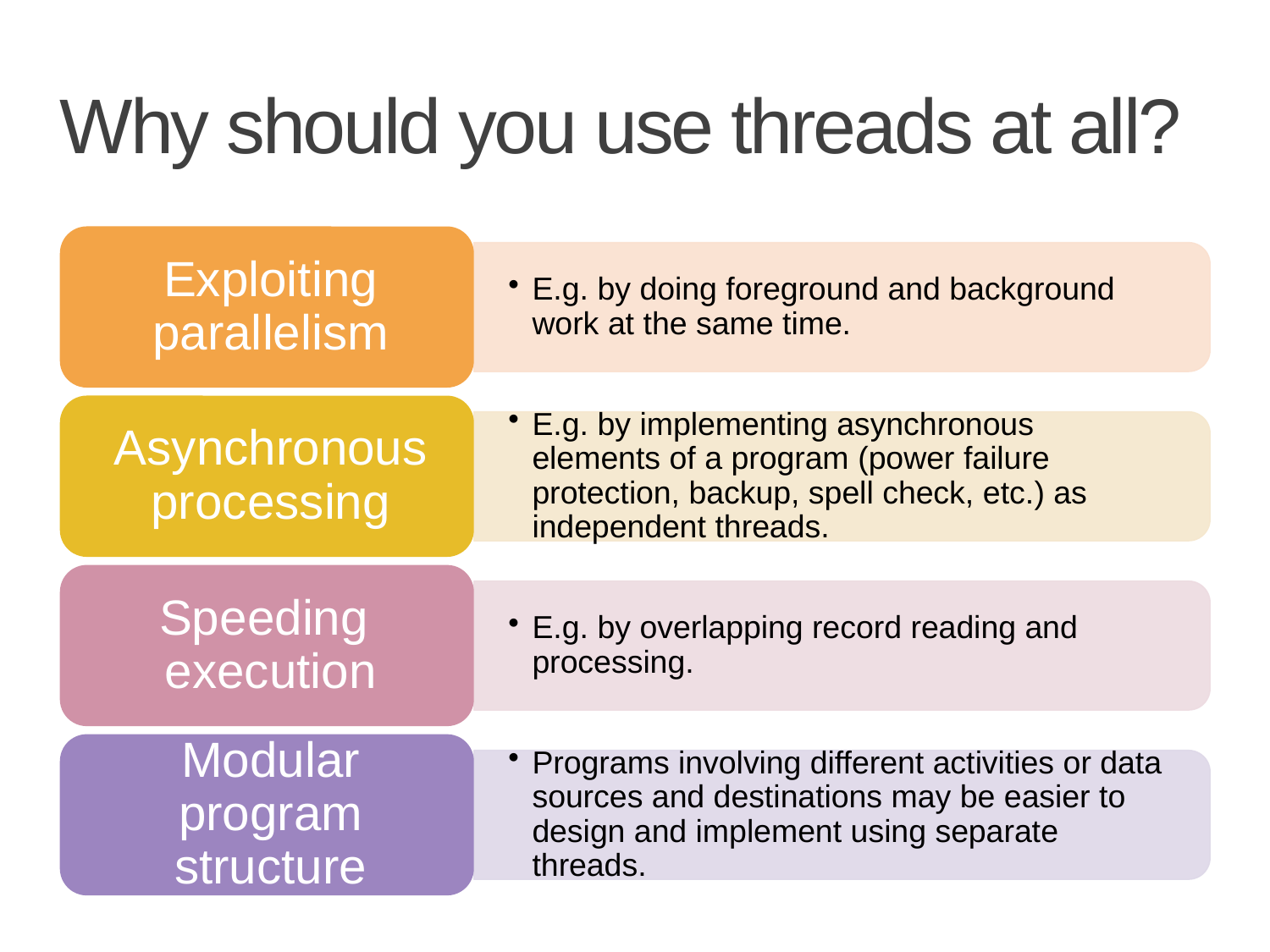

# Why should you use threads at all?
E.g. by doing foreground and background work at the same time.
Exploiting parallelism
E.g. by implementing asynchronous elements of a program (power failure protection, backup, spell check, etc.) as independent threads.
Asynchronous processing
E.g. by overlapping record reading and processing.
Speeding  execution
Programs involving different activities or data sources and destinations may be easier to design and implement using separate threads.
Modular program structure